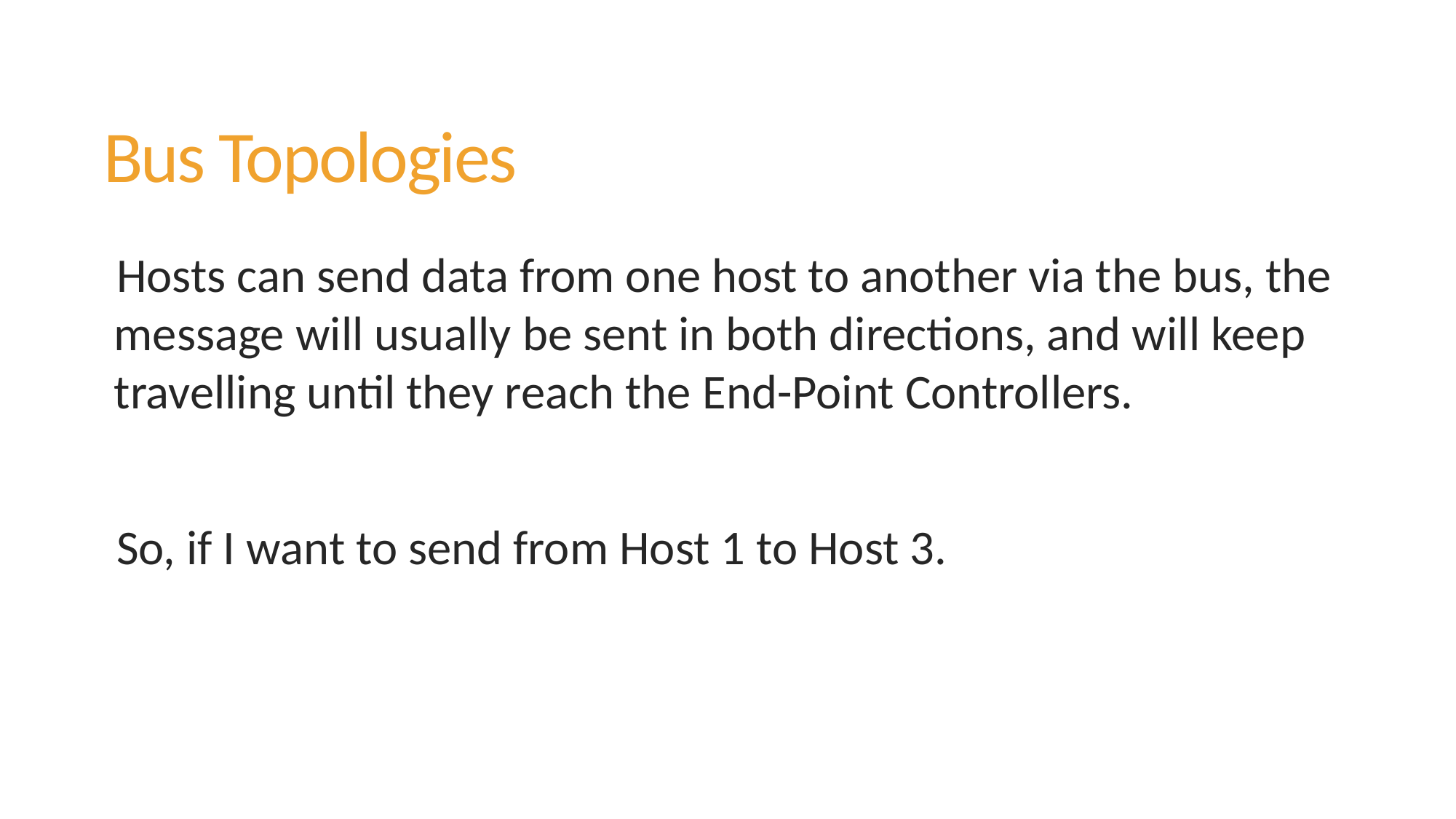

Bus Topologies
Hosts can send data from one host to another via the bus, the message will usually be sent in both directions, and will keep travelling until they reach the End-Point Controllers.

So, if I want to send from Host 1 to Host 3.